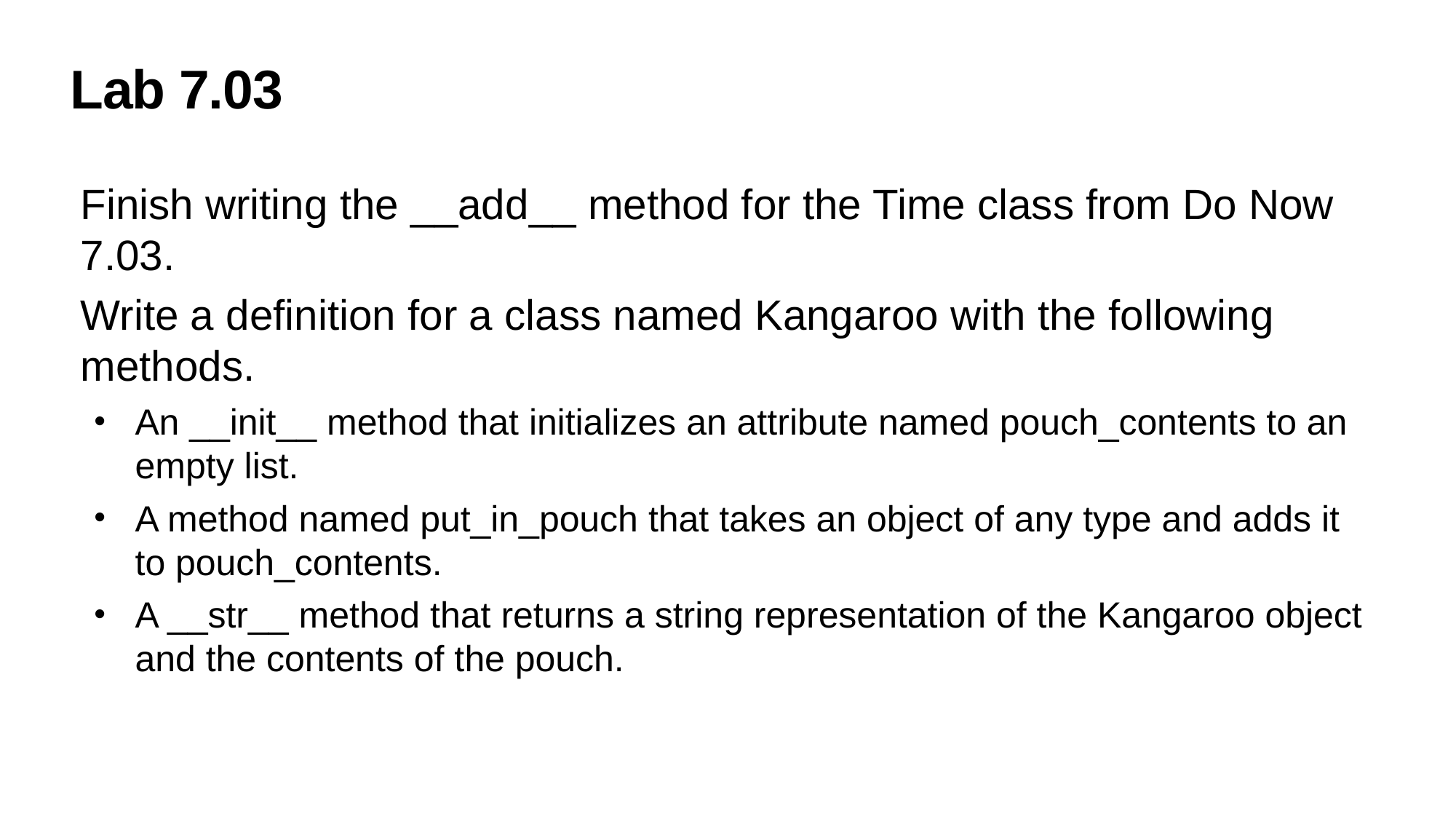

# Lab 7.03
Finish writing the __add__ method for the Time class from Do Now 7.03.
Write a definition for a class named Kangaroo with the following methods.
An __init__ method that initializes an attribute named pouch_contents to an empty list.
A method named put_in_pouch that takes an object of any type and adds it to pouch_contents.
A __str__ method that returns a string representation of the Kangaroo object and the contents of the pouch.